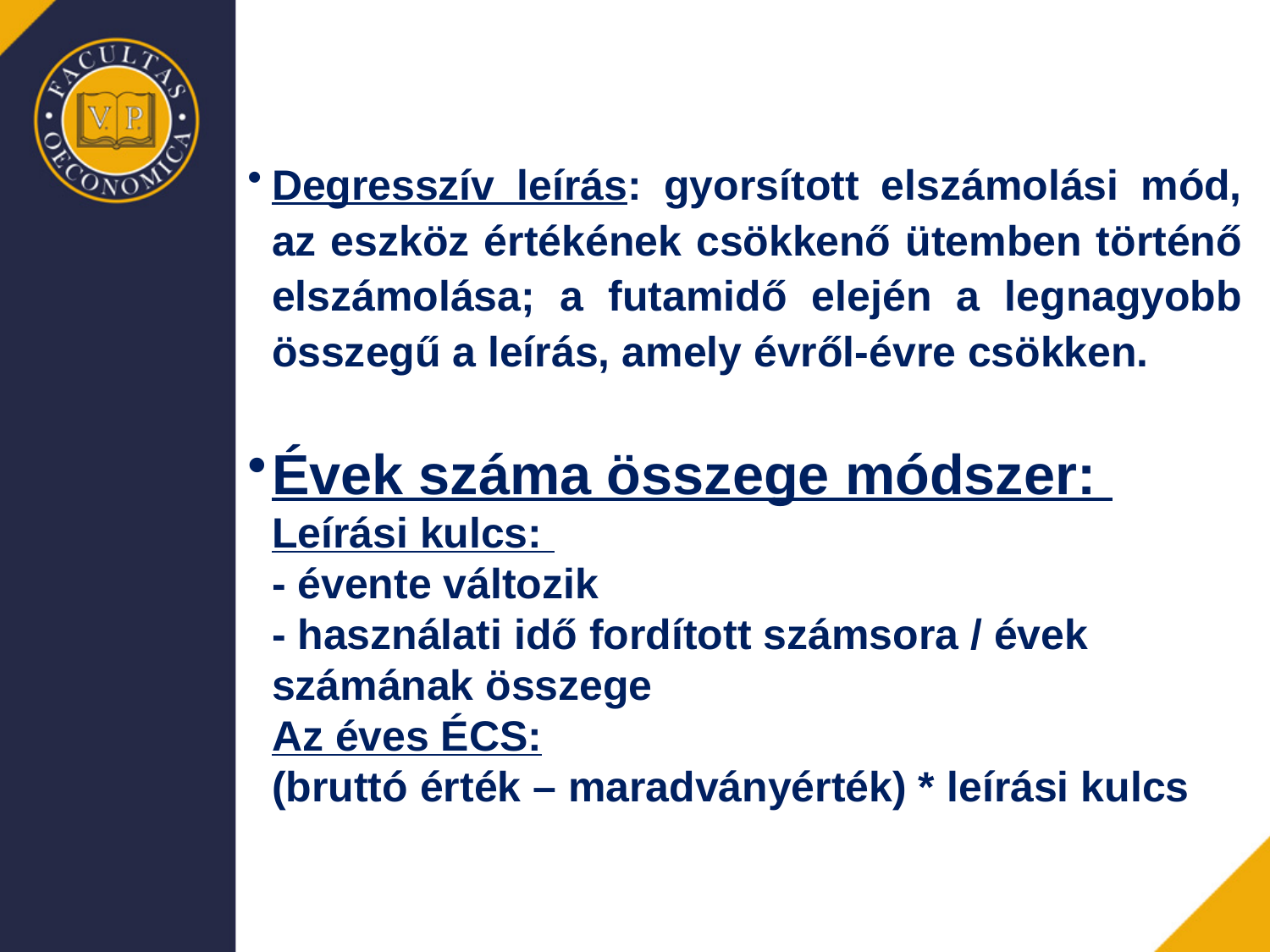

Degresszív leírás: gyorsított elszámolási mód, az eszköz értékének csökkenő ütemben történő elszámolása; a futamidő elején a legnagyobb összegű a leírás, amely évről-évre csökken.

Évek száma összege módszer:
	Leírási kulcs:
	- évente változik
	- használati idő fordított számsora / évek számának összege
	Az éves ÉCS:
	(bruttó érték – maradványérték) * leírási kulcs